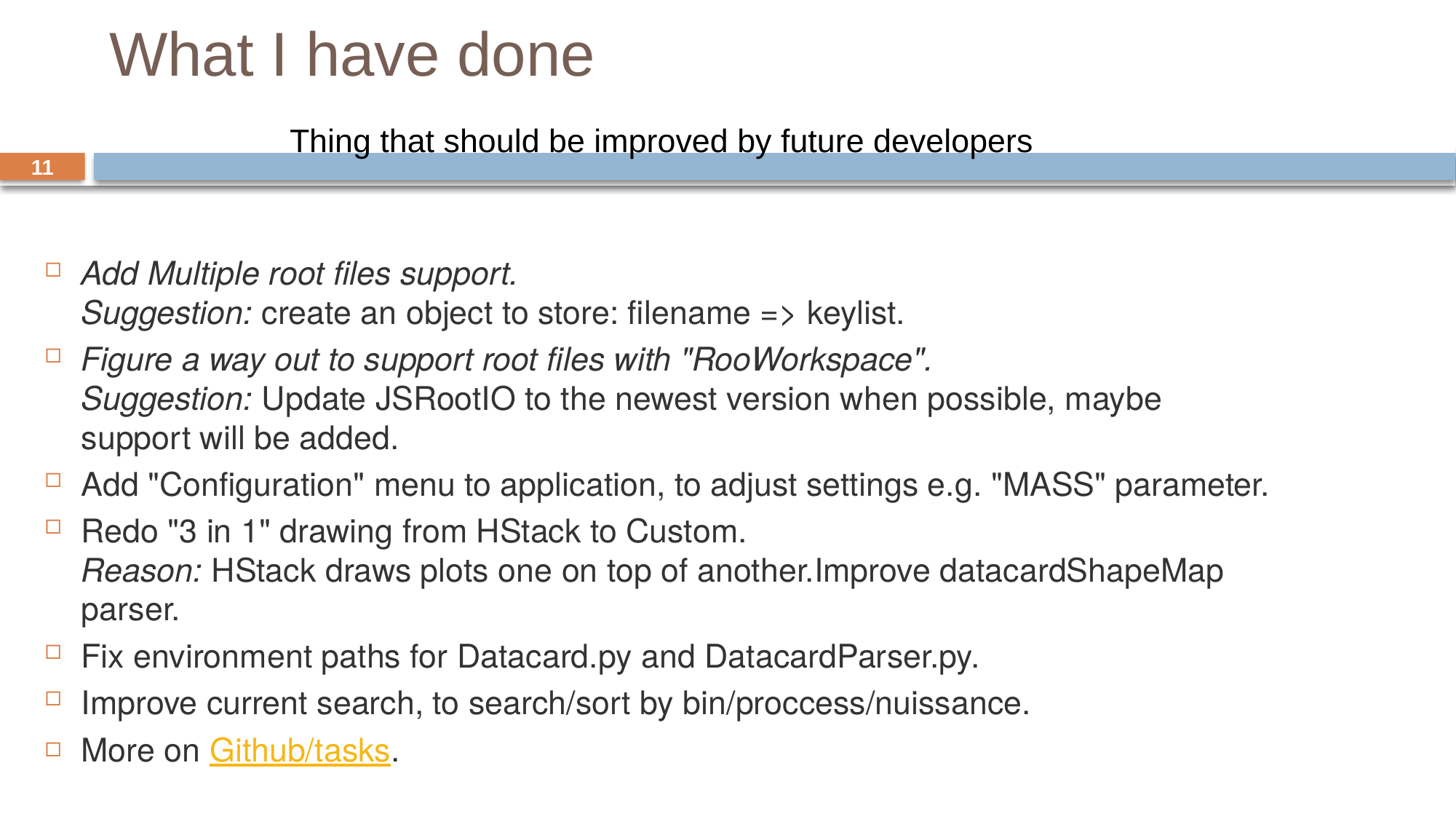

# What I have done
Thing that should be improved by future developers

Add Multiple root files support.
Suggestion: create an object to store: filename => keylist.
Figure a way out to support root files with "RooWorkspace".
Suggestion: Update JSRootIO to the newest version when possible, maybe support will be added.
Add "Configuration" menu to application, to adjust settings e.g. "MASS" parameter.
Redo "3 in 1" drawing from HStack to Custom.
Reason: HStack draws plots one on top of another.Improve datacardShapeMap parser.
Fix environment paths for Datacard.py and DatacardParser.py.
Improve current search, to search/sort by bin/proccess/nuissance.
More on Github/tasks.
11